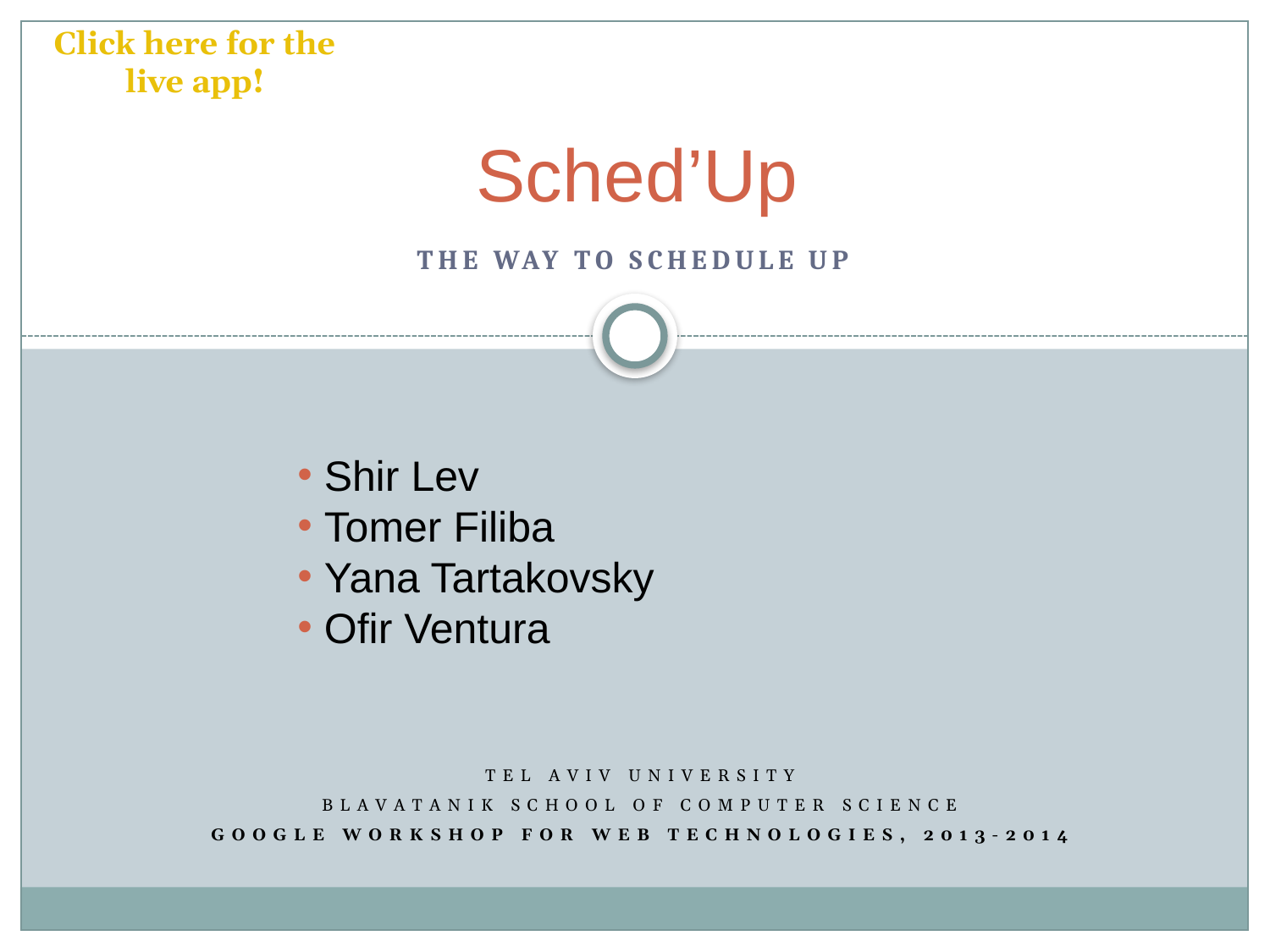

Click here for the live app!
# Sched’Up
The way to schedule up
 Shir Lev
 Tomer Filiba
 Yana Tartakovsky
 Ofir Ventura
Tel Aviv University
Blavatanik School of Computer Science
Google Workshop for Web Technologies, 2013-2014